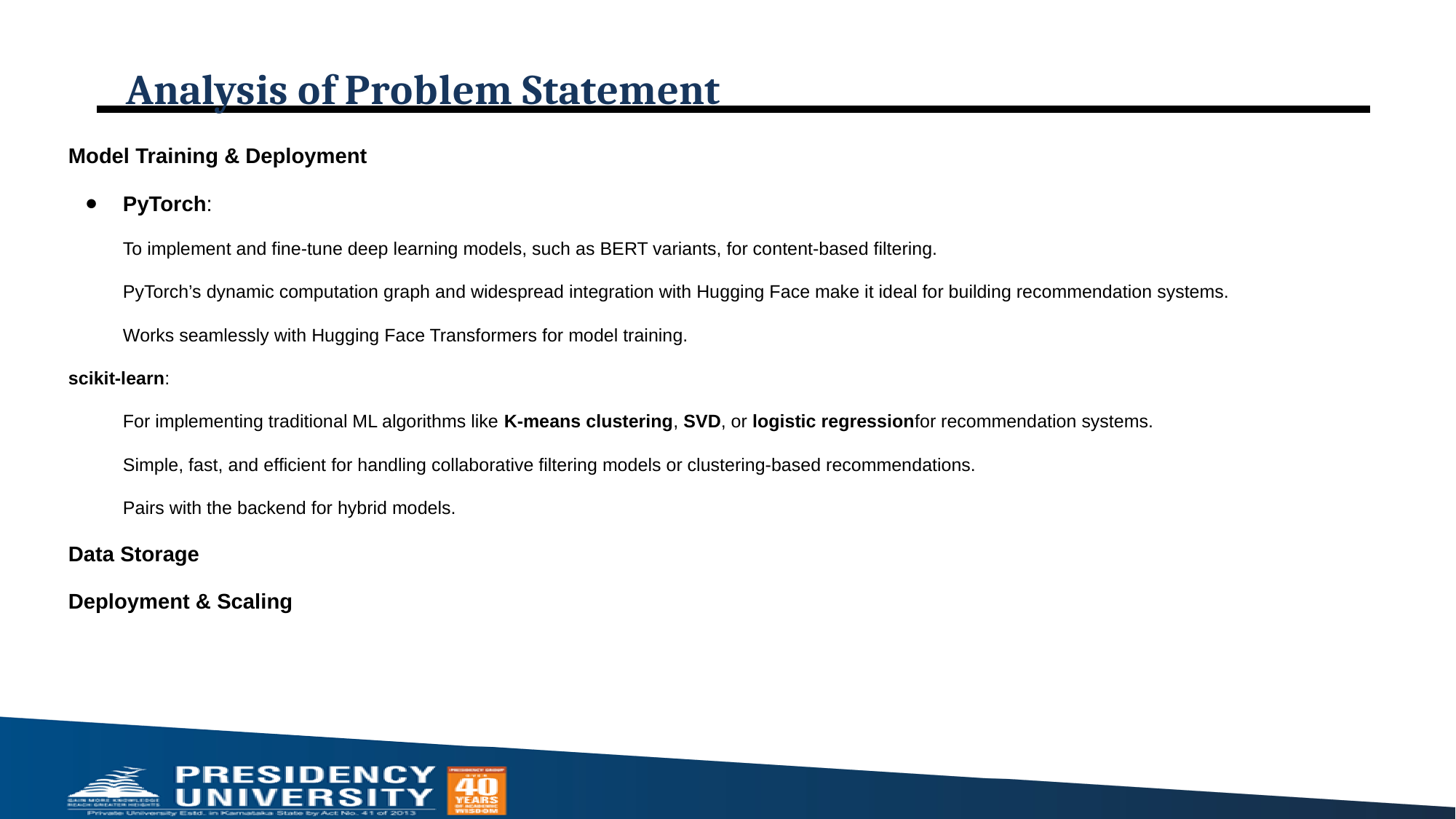

# Analysis of Problem Statement
Model Training & Deployment
PyTorch:
To implement and fine-tune deep learning models, such as BERT variants, for content-based filtering.
PyTorch’s dynamic computation graph and widespread integration with Hugging Face make it ideal for building recommendation systems.
Works seamlessly with Hugging Face Transformers for model training.
scikit-learn:
For implementing traditional ML algorithms like K-means clustering, SVD, or logistic regressionfor recommendation systems.
Simple, fast, and efficient for handling collaborative filtering models or clustering-based recommendations.
Pairs with the backend for hybrid models.
Data Storage
Deployment & Scaling